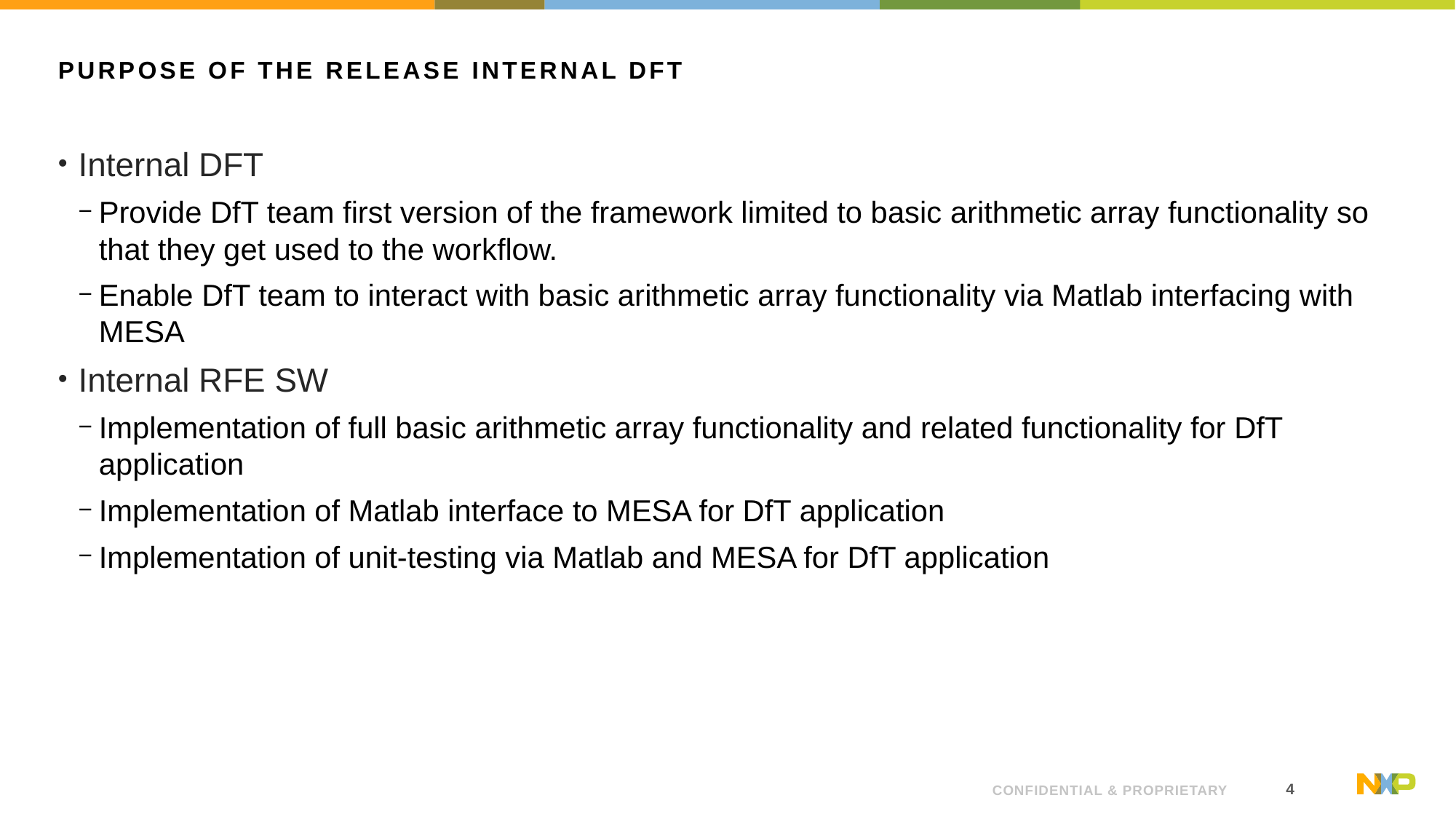

# Purpose of the release internal DFT
Internal DFT
Provide DfT team first version of the framework limited to basic arithmetic array functionality so that they get used to the workflow.
Enable DfT team to interact with basic arithmetic array functionality via Matlab interfacing with MESA
Internal RFE SW
Implementation of full basic arithmetic array functionality and related functionality for DfT  application
Implementation of Matlab interface to MESA for DfT application
Implementation of unit-testing via Matlab and MESA for DfT application